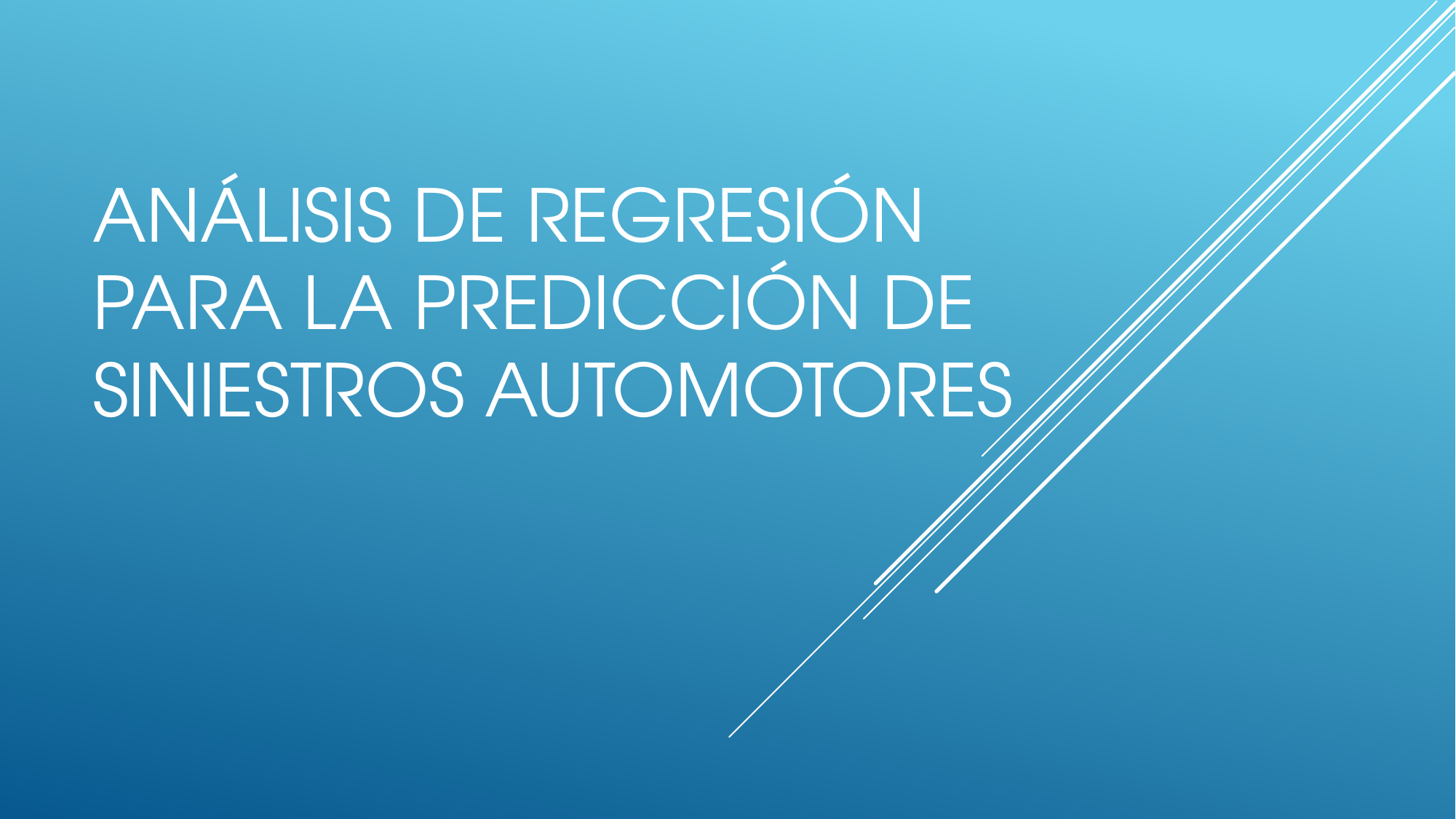

# Análisis de regresión para la predicción de siniestros automotores